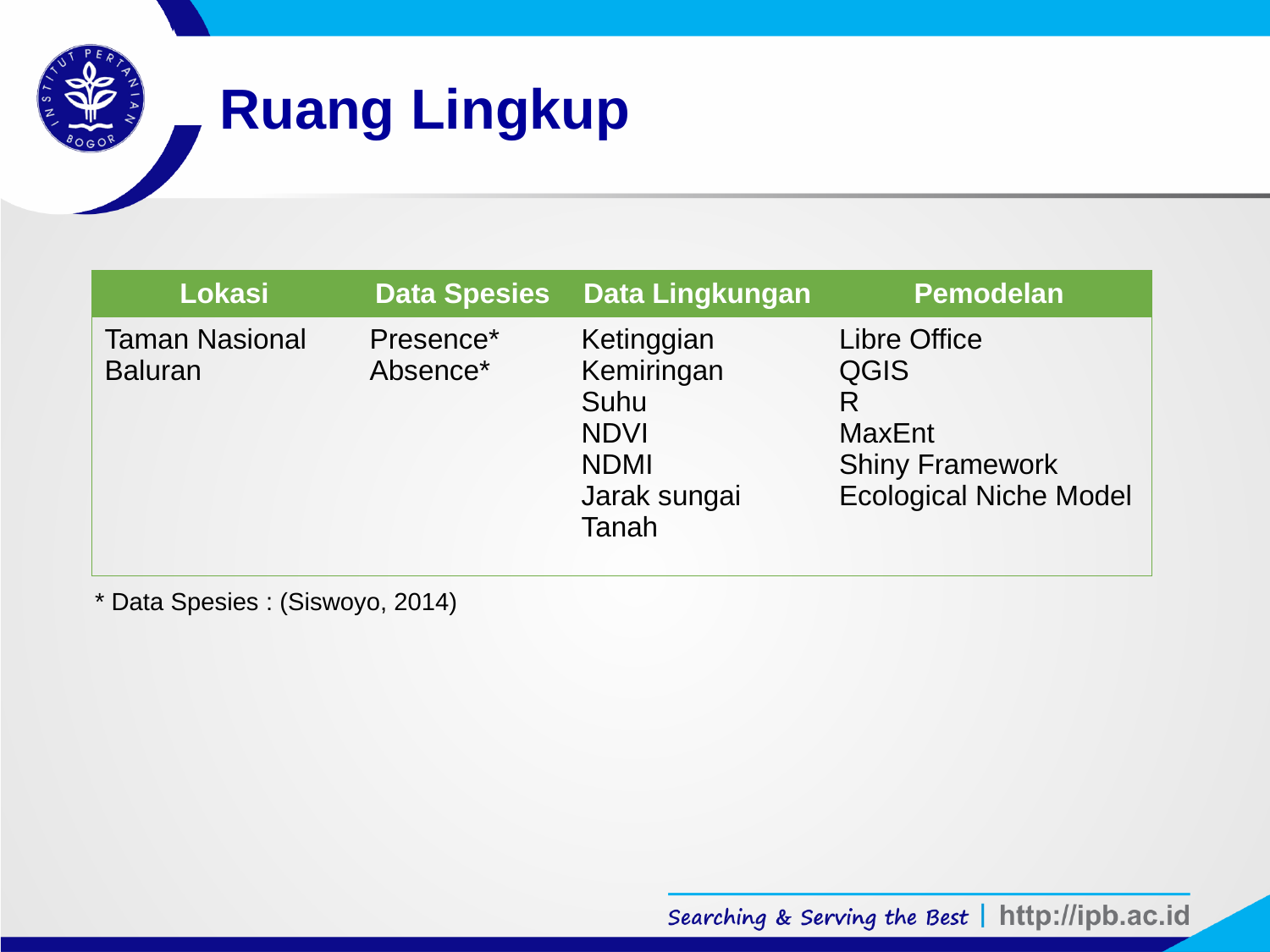

# Ruang Lingkup
| Lokasi | Data Spesies | Data Lingkungan | Pemodelan |
| --- | --- | --- | --- |
| Taman Nasional Baluran | Presence\* Absence\* | Ketinggian Kemiringan Suhu NDVI NDMI Jarak sungai Tanah | Libre Office QGIS R MaxEnt Shiny Framework Ecological Niche Model |
* Data Spesies : (Siswoyo, 2014)